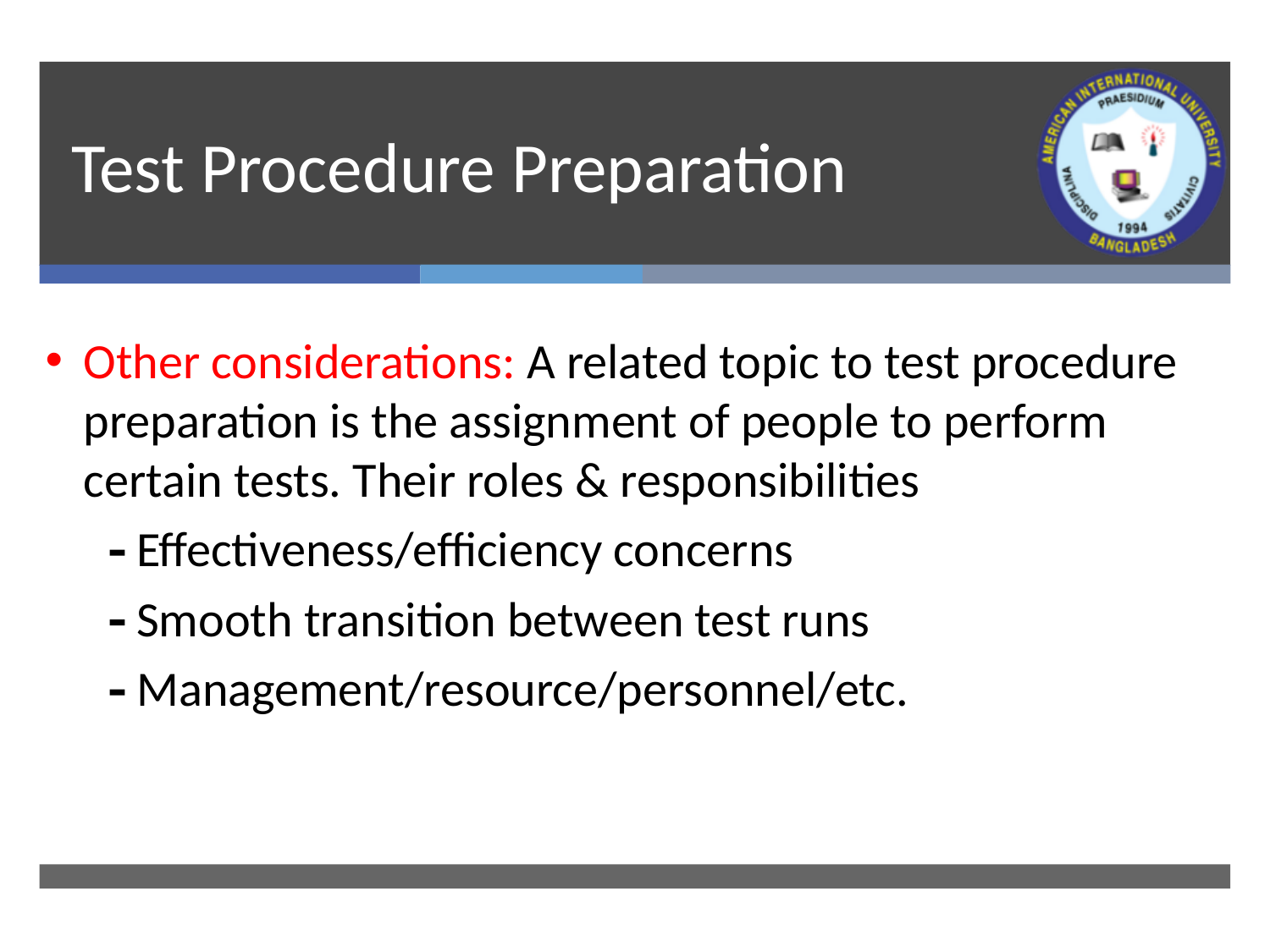

# Test Procedure Preparation
Other considerations: A related topic to test procedure preparation is the assignment of people to perform certain tests. Their roles & responsibilities
− Effectiveness/efficiency concerns
− Smooth transition between test runs
− Management/resource/personnel/etc.